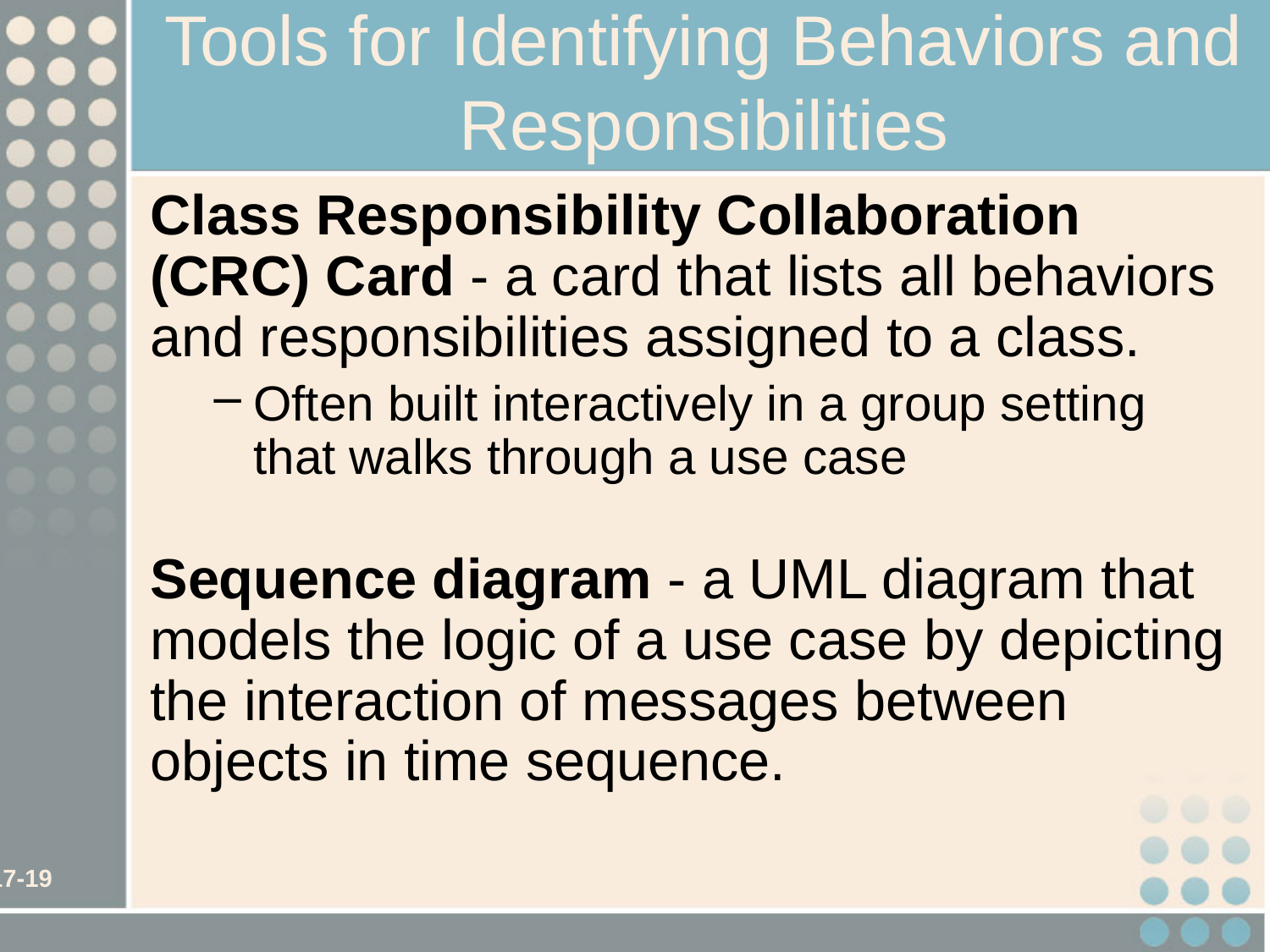

# Tools for Identifying Behaviors and Responsibilities
Class Responsibility Collaboration (CRC) Card - a card that lists all behaviors and responsibilities assigned to a class.
Often built interactively in a group setting that walks through a use case
Sequence diagram - a UML diagram that models the logic of a use case by depicting the interaction of messages between objects in time sequence.